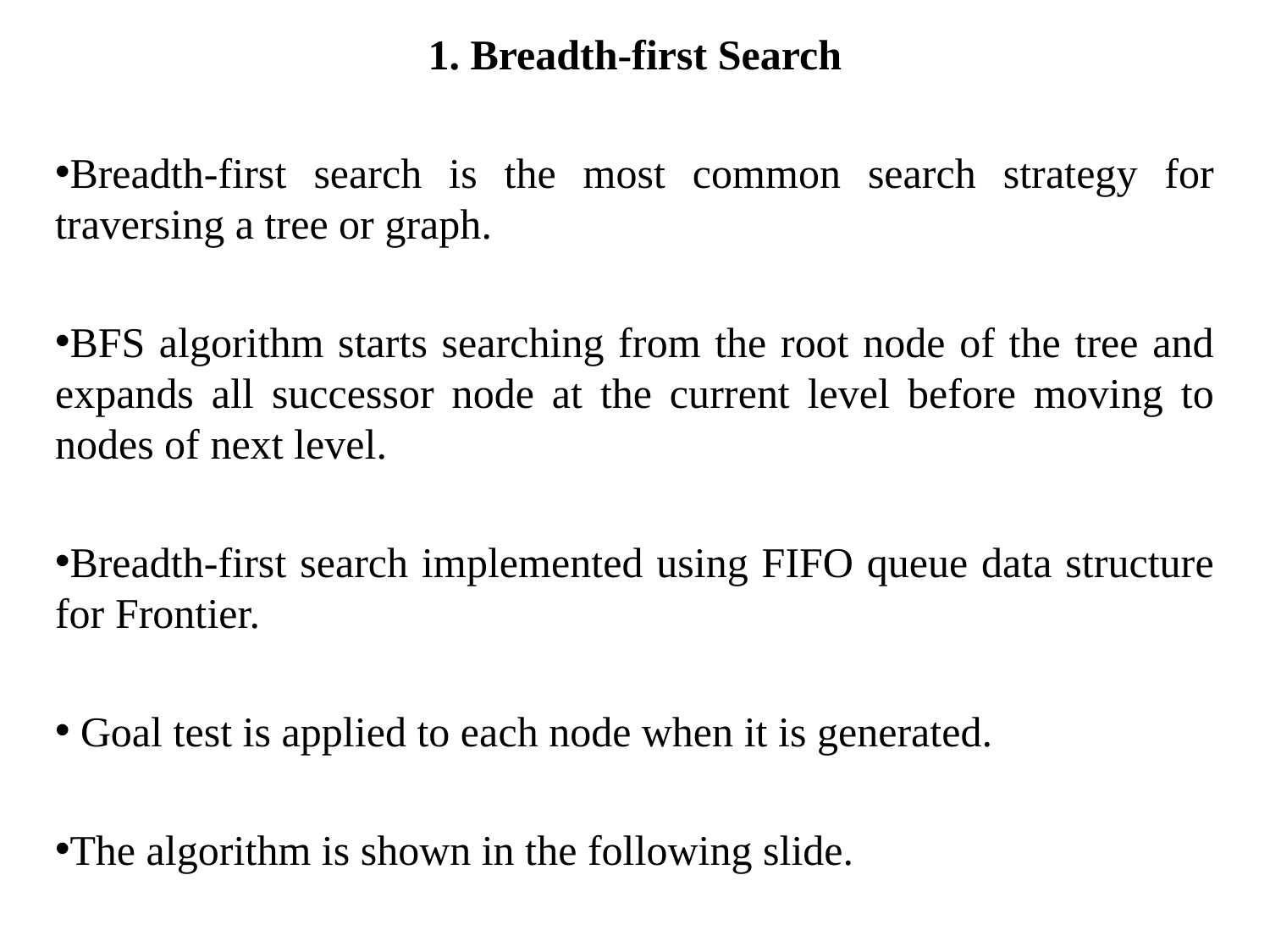

1. Breadth-first Search

Breadth-first search is the most common search strategy for traversing a tree or graph.

BFS algorithm starts searching from the root node of the tree and expands all successor node at the current level before moving to nodes of next level.

Breadth-first search implemented using FIFO queue data structure for Frontier.

 Goal test is applied to each node when it is generated.

The algorithm is shown in the following slide.